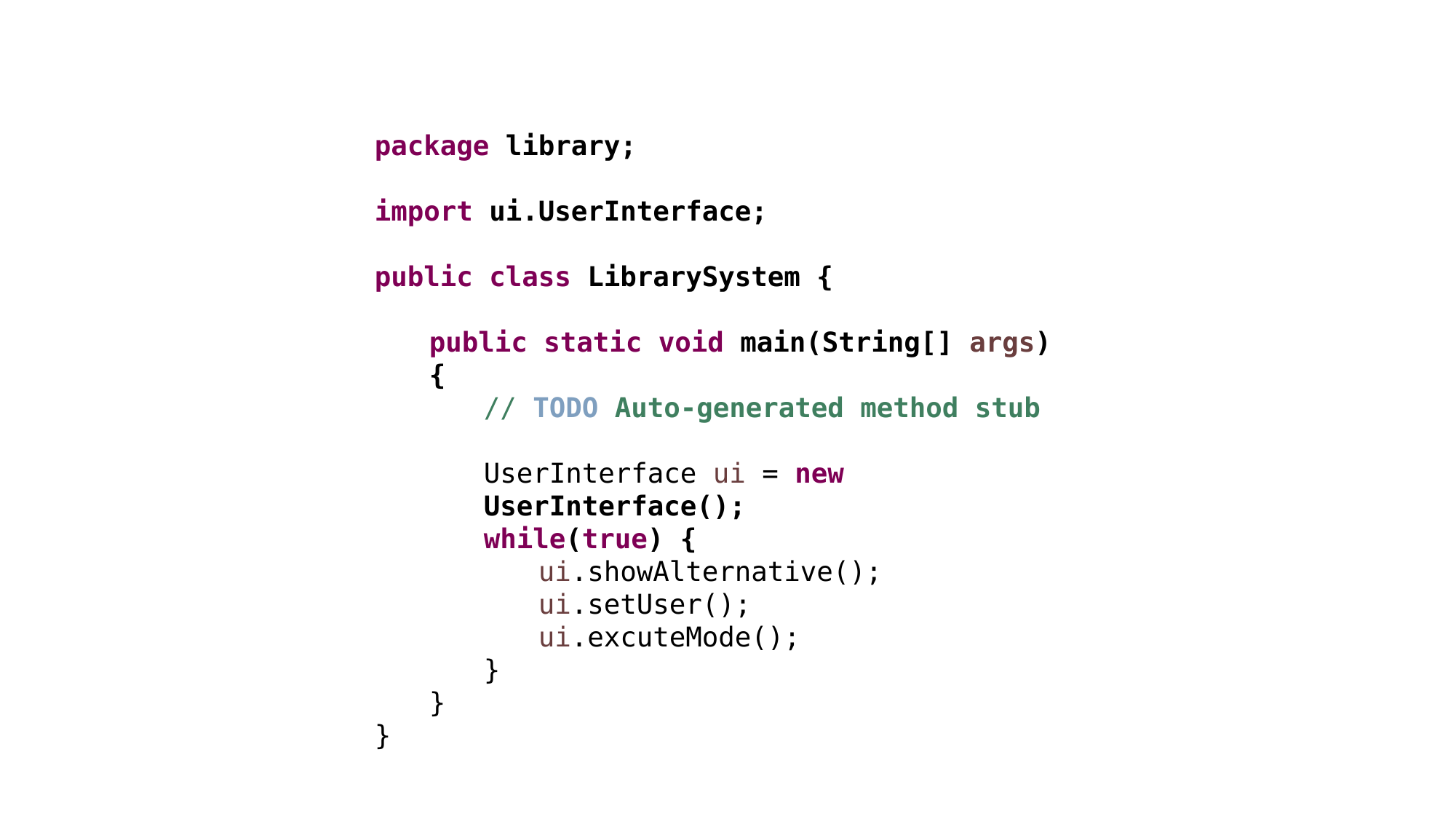

package library;

import ui.UserInterface;

public class LibrarySystem {

public static void main(String[] args) {
// TODO Auto-generated method stub

UserInterface ui = new UserInterface();
while(true) {
ui.showAlternative();
ui.setUser();
ui.excuteMode();
}
}
}